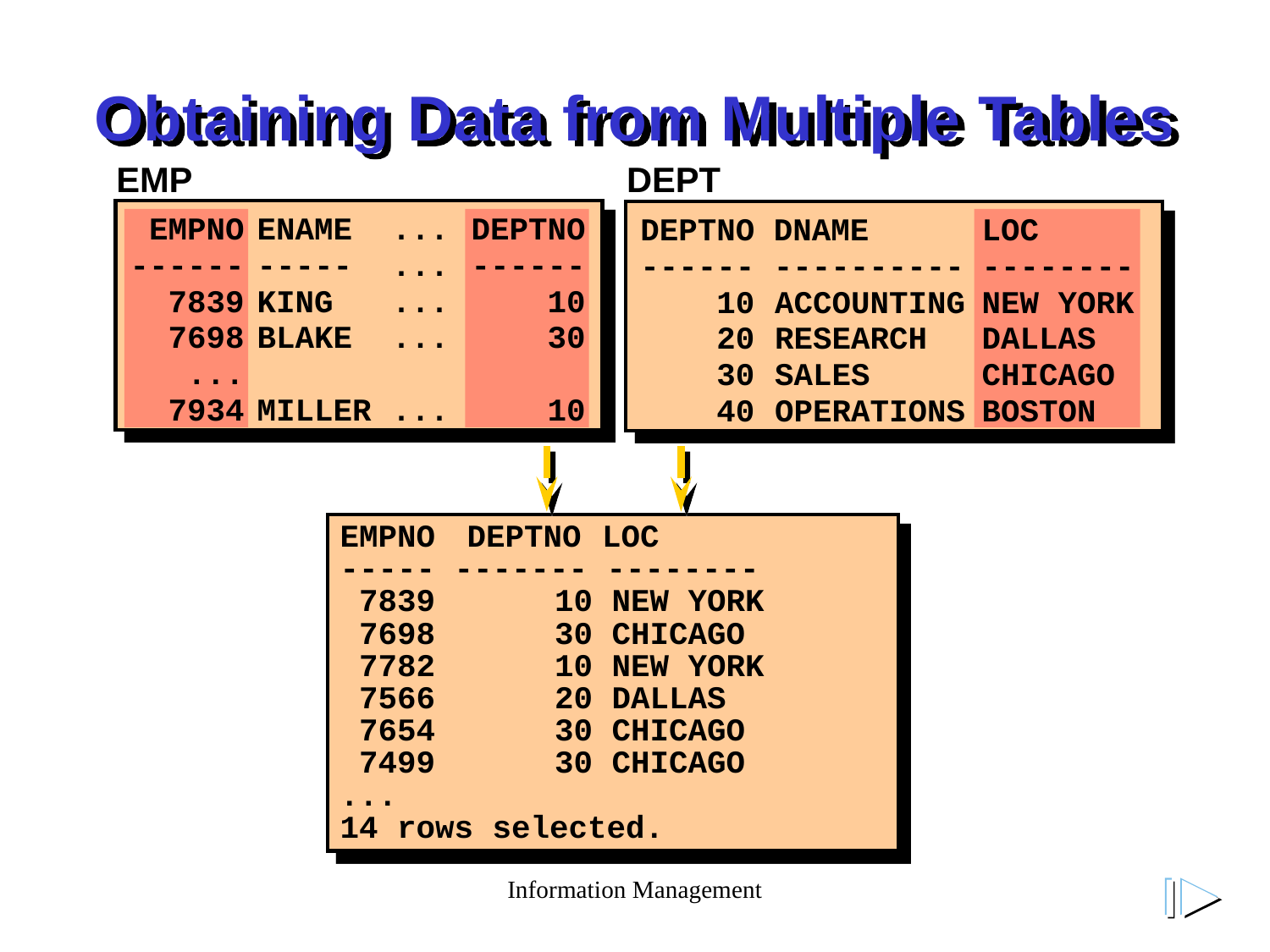

# Obtaining Data from Multiple Tables
EMP
DEPT

 EMPNO	ENAME	...	DEPTNO
------	-----	...	------
  7839	KING	...	    10
  7698	BLAKE	...	    30
   ...
  7934	MILLER	...	    10
DEPTNO DNAME     	LOC
------ ----------	--------
    10	ACCOUNTING	NEW YORK
    20	RESEARCH	DALLAS
    30	SALES		CHICAGO
    40	OPERATIONS	BOSTON

EMPNO 	DEPTNO 	LOC
----- ------- --------
 7839      	10 NEW YORK
 7698 	    	30 CHICAGO
 7782  	10 NEW YORK
 7566  	20 DALLAS
 7654 	    	30 CHICAGO
 7499  	30 CHICAGO
...
14 rows selected.
Information Management